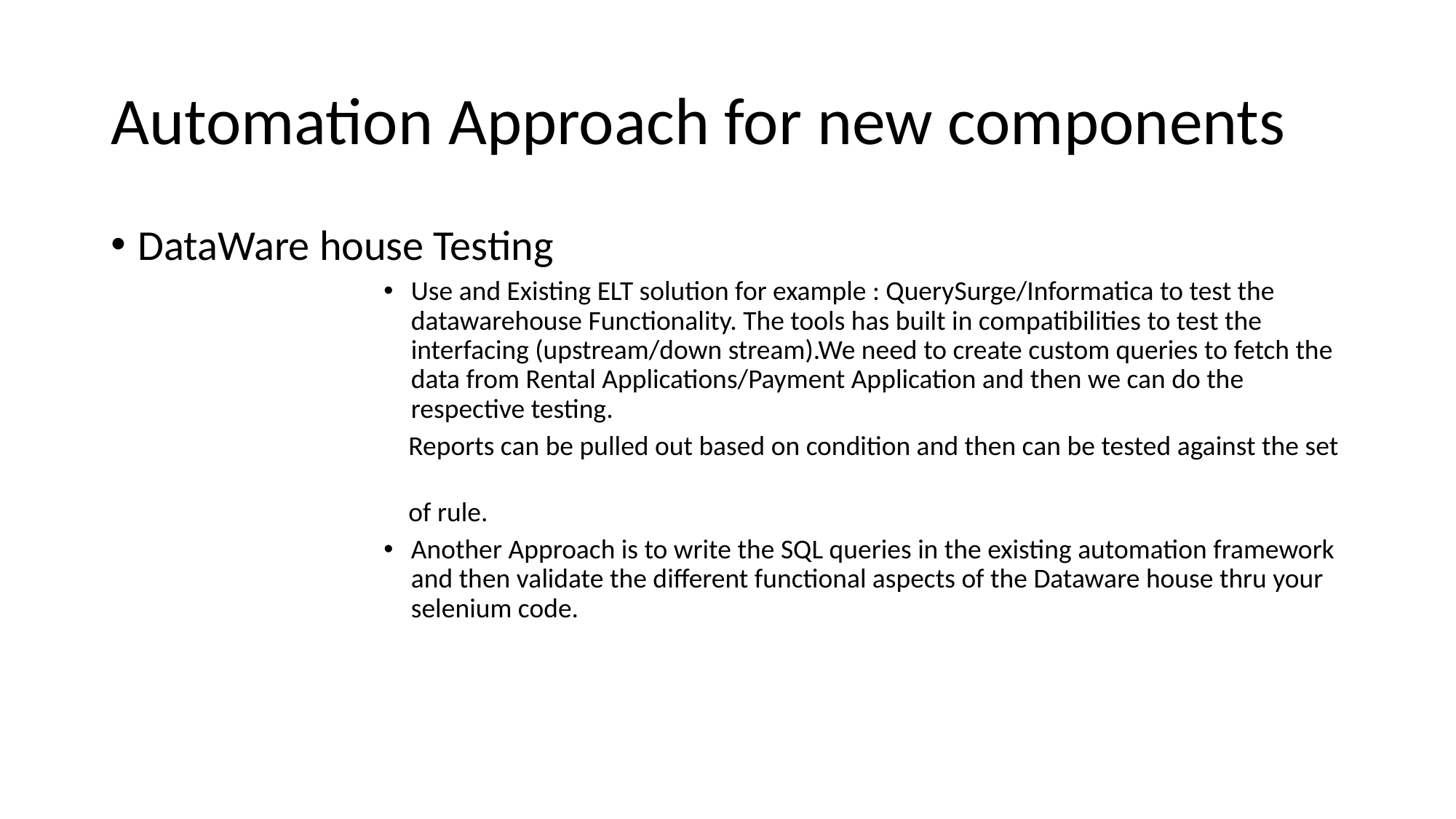

# Automation Approach for new components
DataWare house Testing
Use and Existing ELT solution for example : QuerySurge/Informatica to test the datawarehouse Functionality. The tools has built in compatibilities to test the interfacing (upstream/down stream).We need to create custom queries to fetch the data from Rental Applications/Payment Application and then we can do the respective testing.
    Reports can be pulled out based on condition and then can be tested against the set
    of rule.
Another Approach is to write the SQL queries in the existing automation framework and then validate the different functional aspects of the Dataware house thru your selenium code.